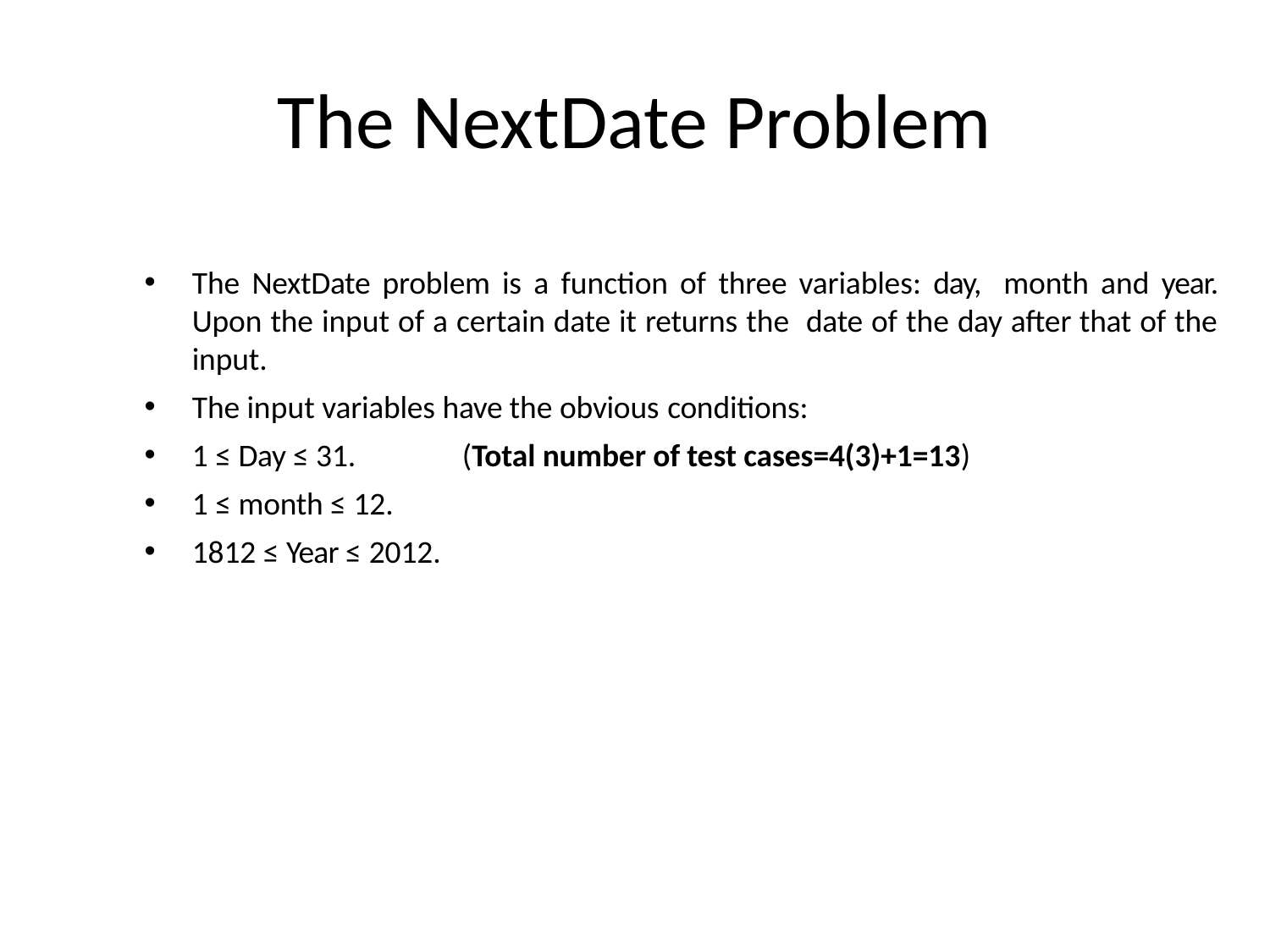

# The NextDate Problem
The NextDate problem is a function of three variables: day,  month and year. Upon the input of a certain date it returns the  date of the day after that of the input.
The input variables have the obvious conditions:
1 ≤ Day ≤ 31.               (Total number of test cases=4(3)+1=13)
1 ≤ month ≤ 12.
1812 ≤ Year ≤ 2012.